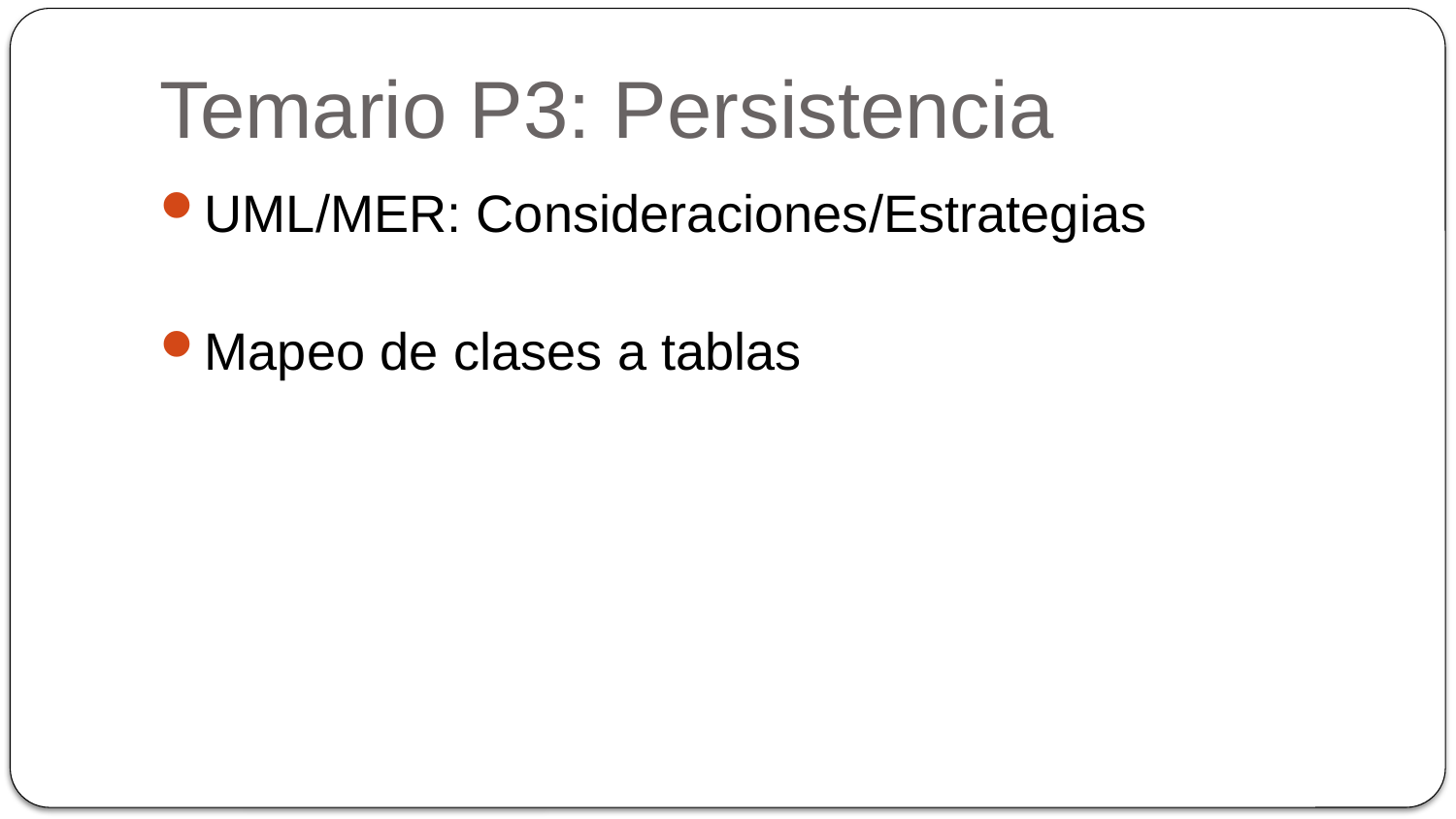

# Temario P3: Persistencia
UML/MER: Consideraciones/Estrategias
Mapeo de clases a tablas